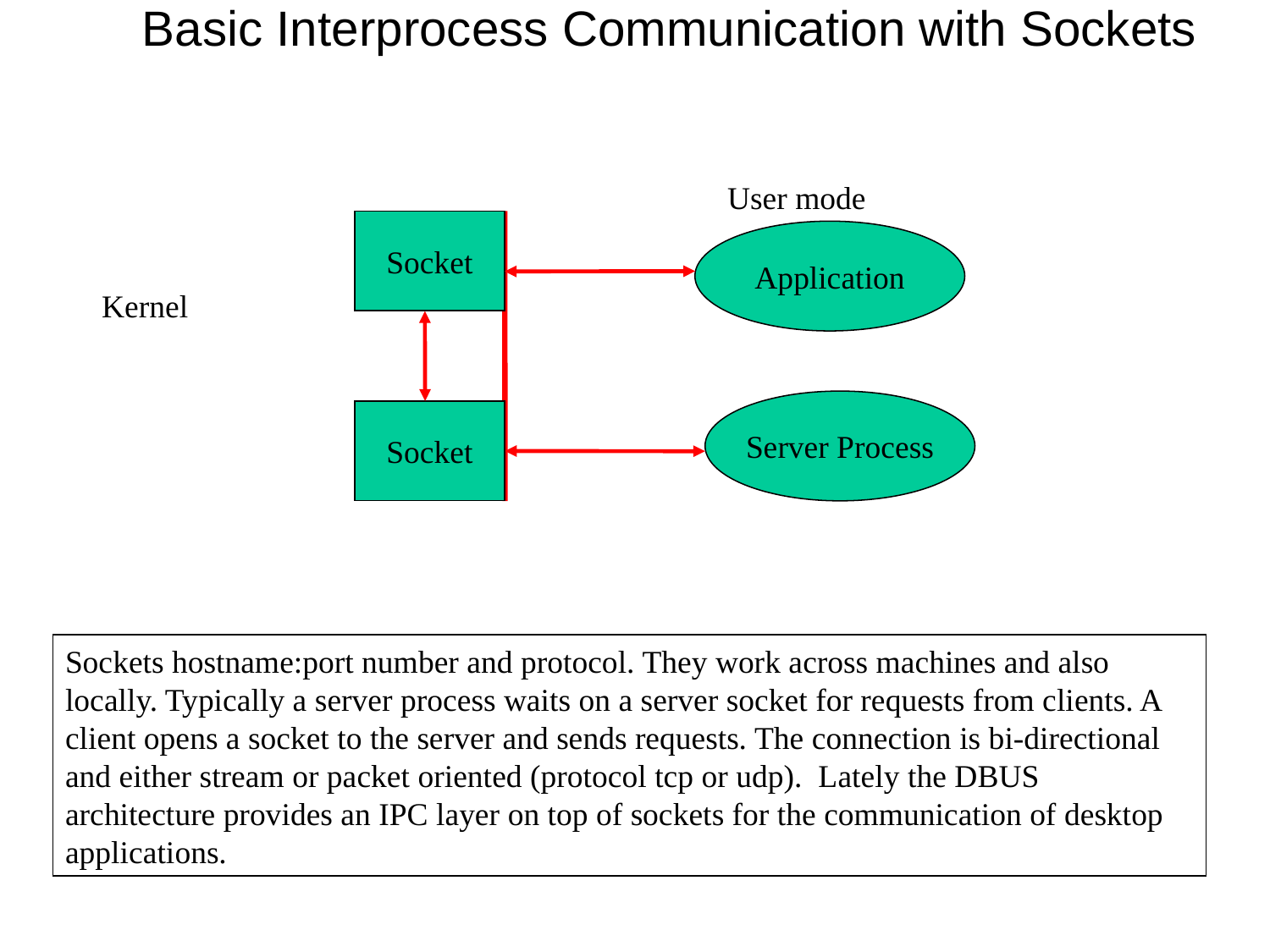

Basic Interprocess Communication with Sockets
User mode
Socket

Application

Kernel

Server Process
Socket

Sockets hostname:port number and protocol. They work across machines and also locally. Typically a server process waits on a server socket for requests from clients. A client opens a socket to the server and sends requests. The connection is bi-directional and either stream or packet oriented (protocol tcp or udp).  Lately the DBUS architecture provides an IPC layer on top of sockets for the communication of desktop applications.